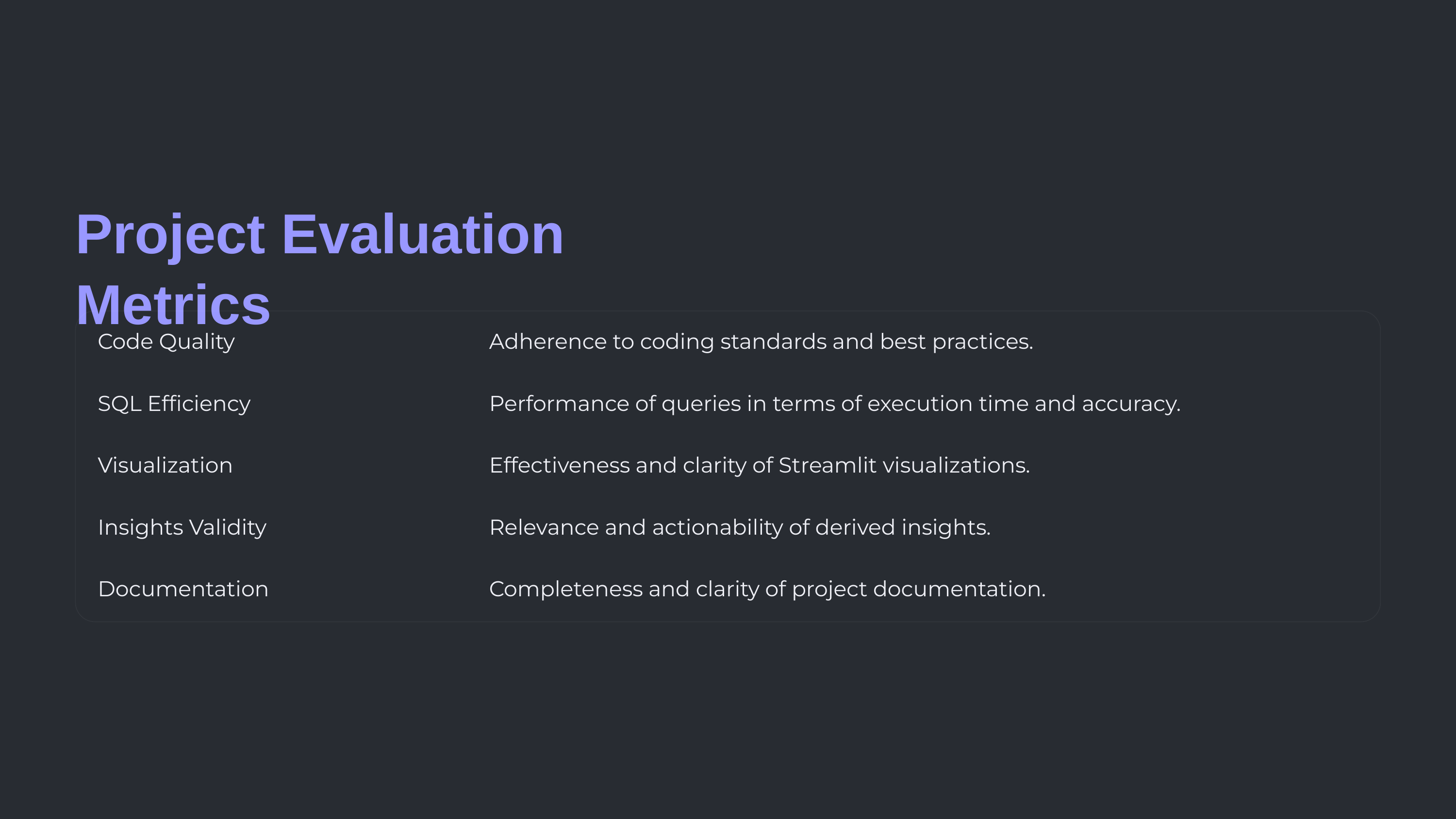

Project Evaluation Metrics

Code Quality
Adherence to coding standards and best practices.

SQL Efficiency
Performance of queries in terms of execution time and accuracy.

Visualization
Effectiveness and clarity of Streamlit visualizations.

Insights Validity
Relevance and actionability of derived insights.

Documentation
Completeness and clarity of project documentation.